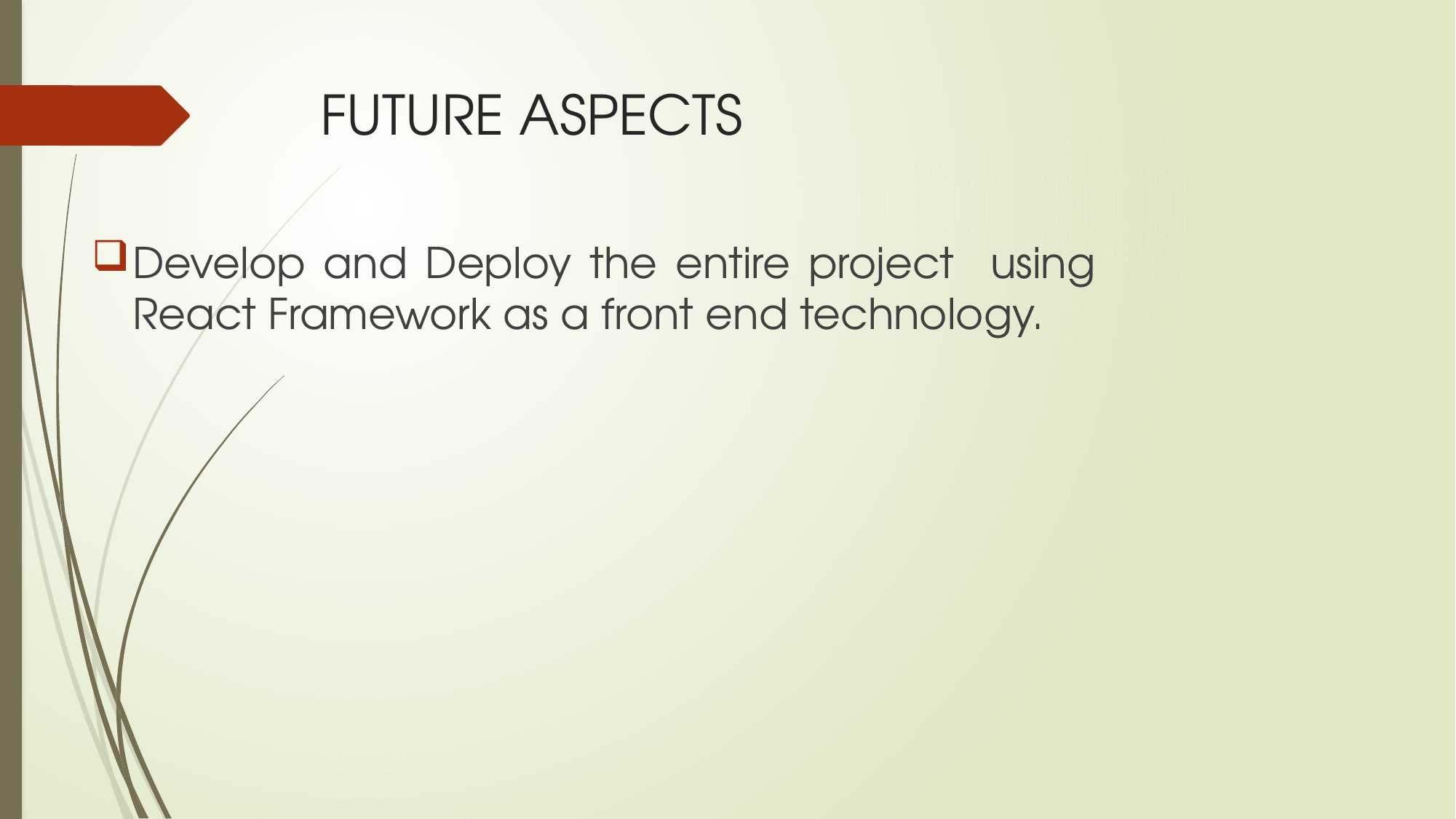

# FUTURE ASPECTS
Develop and Deploy the entire project  using React Framework as a front end technology.